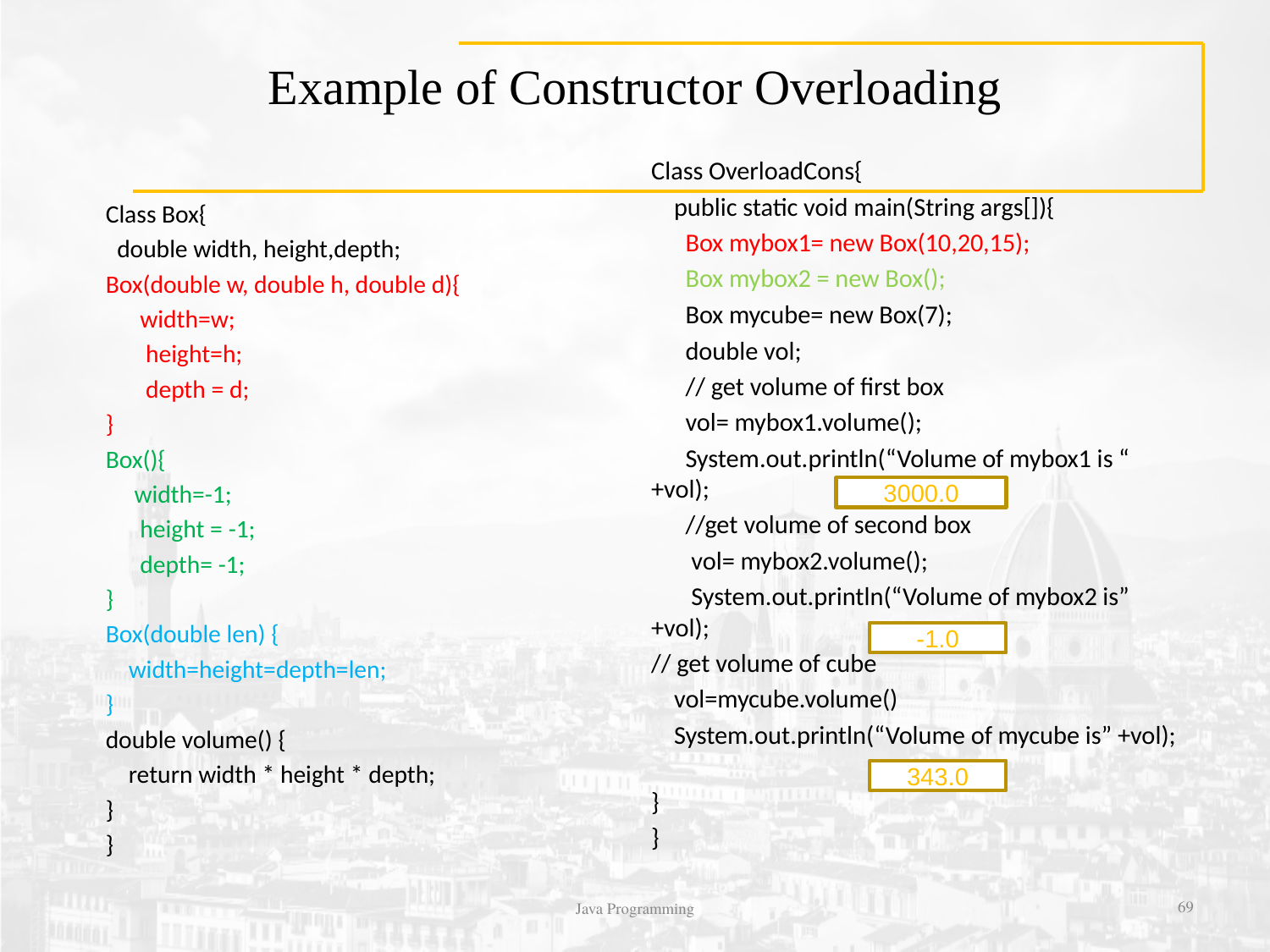

# Example of Constructor Overloading
Class OverloadCons{
    public static void main(String args[]){
      Box mybox1= new Box(10,20,15);
      Box mybox2 = new Box();
      Box mycube= new Box(7);
      double vol;
      // get volume of first box
      vol= mybox1.volume();
      System.out.println(“Volume of mybox1 is “ +vol);
      //get volume of second box
       vol= mybox2.volume();
       System.out.println(“Volume of mybox2 is” +vol);
// get volume of cube
    vol=mycube.volume()
    System.out.println(“Volume of mycube is” +vol);
}
}

Class Box{
  double width, height,depth;
Box(double w, double h, double d){
      width=w;
       height=h;
       depth = d;
}
Box(){
     width=-1;
      height = -1;
      depth= -1;
}
Box(double len) {
    width=height=depth=len;
}
double volume() {
    return width * height * depth;
}
}
3000.0
-1.0
343.0
Java Programming
69